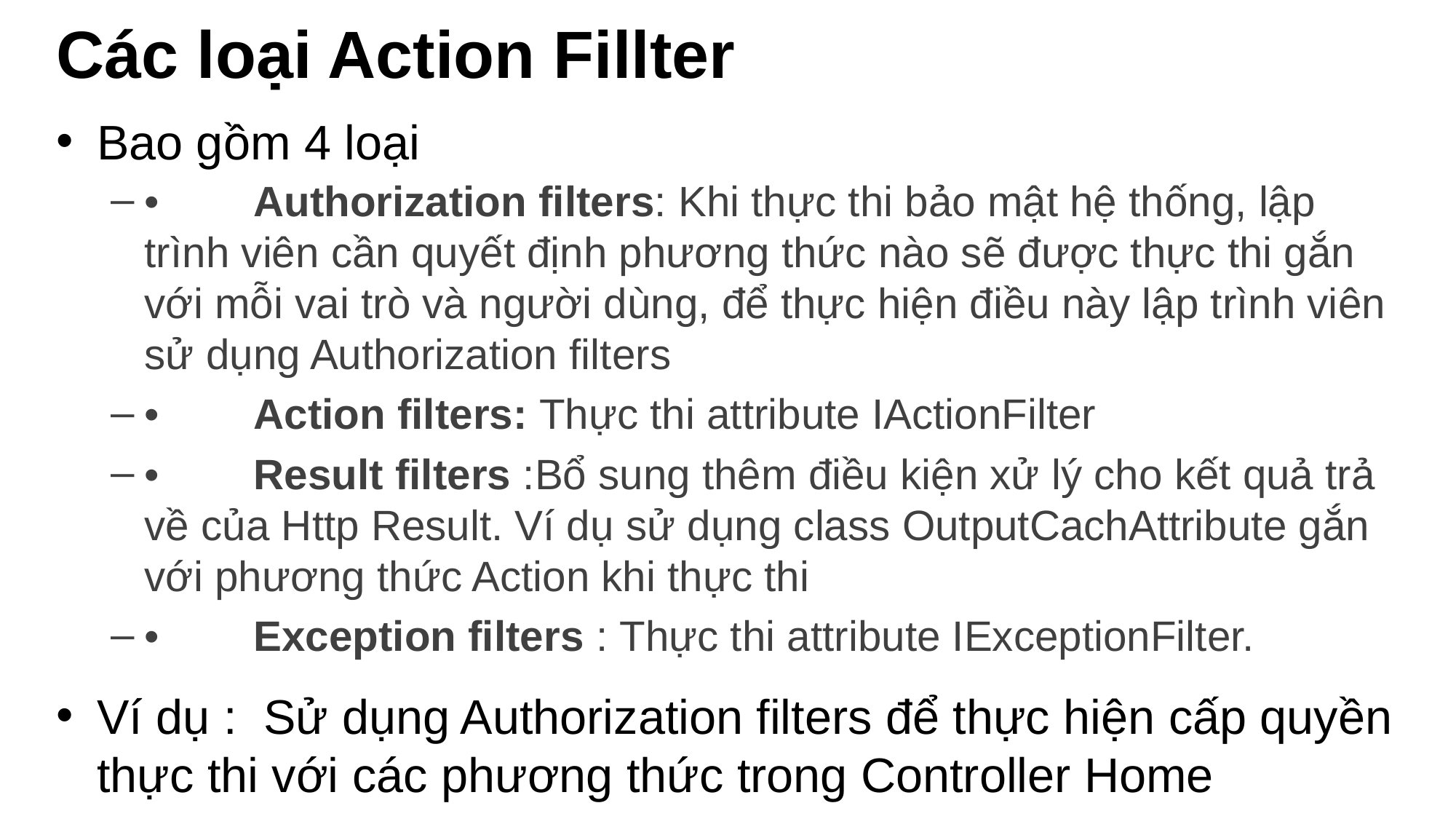

# Các loại Action Fillter
Bao gồm 4 loại
•	Authorization filters: Khi thực thi bảo mật hệ thống, lập trình viên cần quyết định phương thức nào sẽ được thực thi gắn với mỗi vai trò và người dùng, để thực hiện điều này lập trình viên sử dụng Authorization filters
•	Action filters: Thực thi attribute IActionFilter
•	Result filters :Bổ sung thêm điều kiện xử lý cho kết quả trả về của Http Result. Ví dụ sử dụng class OutputCachAttribute gắn với phương thức Action khi thực thi
•	Exception filters : Thực thi attribute IExceptionFilter.
Ví dụ :  Sử dụng Authorization filters để thực hiện cấp quyền thực thi với các phương thức trong Controller Home